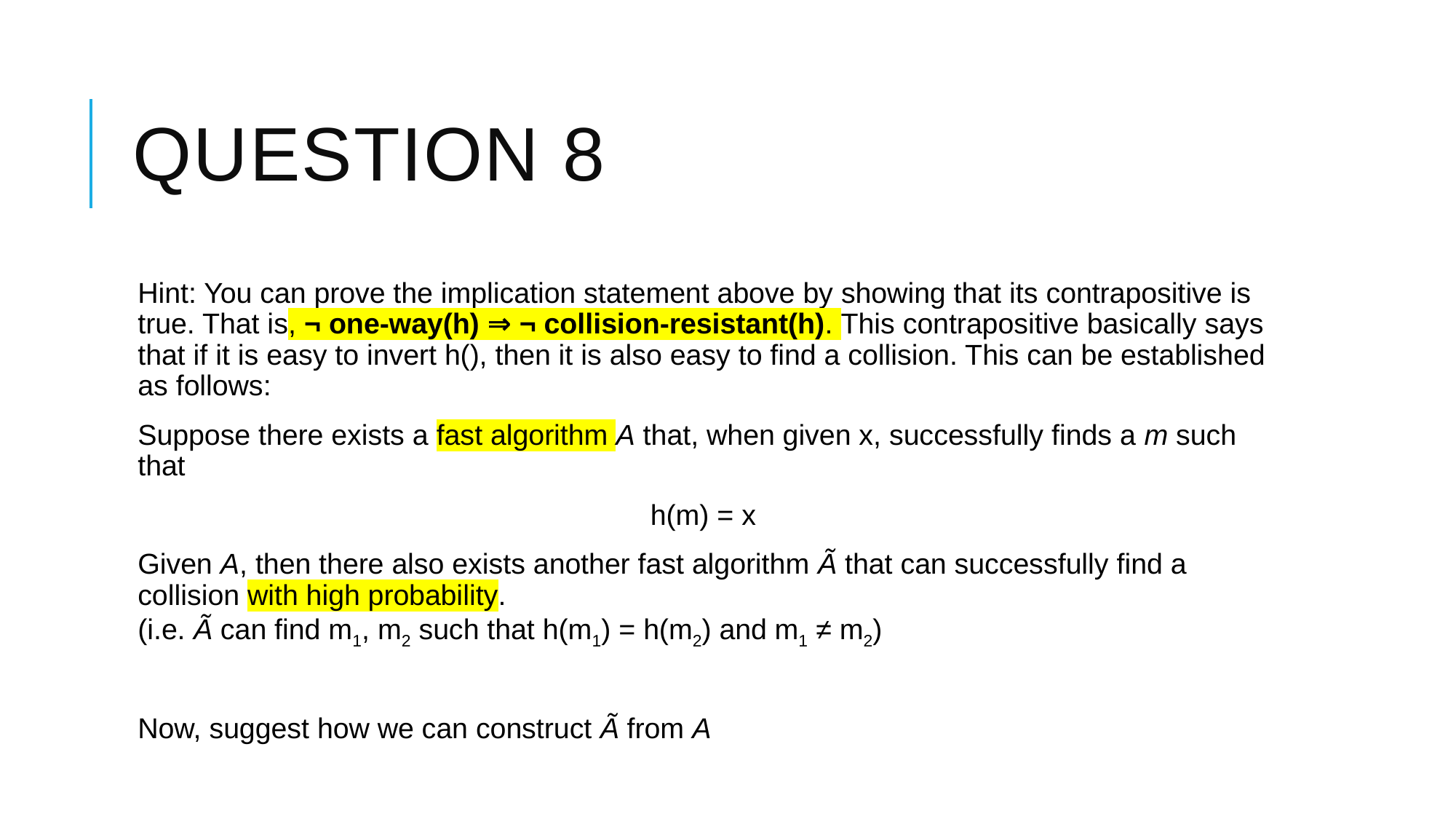

# Question 8
Hint: You can prove the implication statement above by showing that its contrapositive is true. That is, ¬ one-way(h) ⇒ ¬ collision-resistant(h). This contrapositive basically says that if it is easy to invert h(), then it is also easy to find a collision. This can be established as follows:
Suppose there exists a fast algorithm A that, when given x, successfully finds a m such that
h(m) = x
Given A, then there also exists another fast algorithm Ã that can successfully find a collision with high probability.
(i.e. Ã can find m1, m2 such that h(m1) = h(m2) and m1 ≠ m2)

Now, suggest how we can construct Ã from A